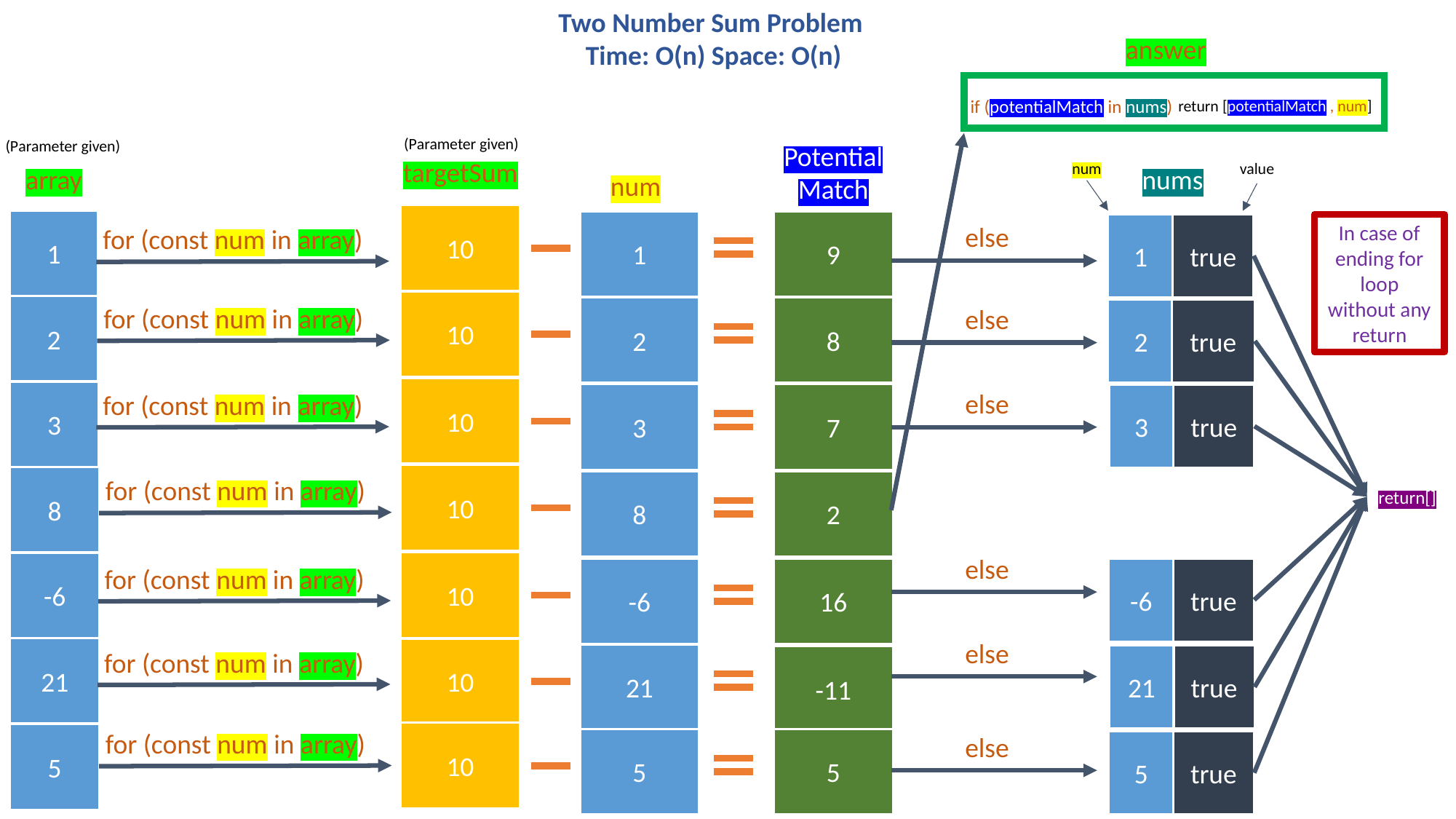

Two Number Sum Problem
Time: O(n) Space: O(n)
answer

if (potentialMatch in nums)
return [potentialMatch , num]
(Parameter given)
(Parameter given)
PotentialMatch
targetSum
num
value
array
nums
num
10
1
1
9
1
true
In case of ending for loop without any return
else
for (const num in array)
10
2
for (const num in array)
else
2
8
2
true
10
else
3
for (const num in array)
3
7
3
true
10
8
for (const num in array)
8
2
return[]
else
10
-6
for (const num in array)
-6
true
-6
16
else
21
10
for (const num in array)
21
21
true
-11
for (const num in array)
10
5
else
5
5
5
true